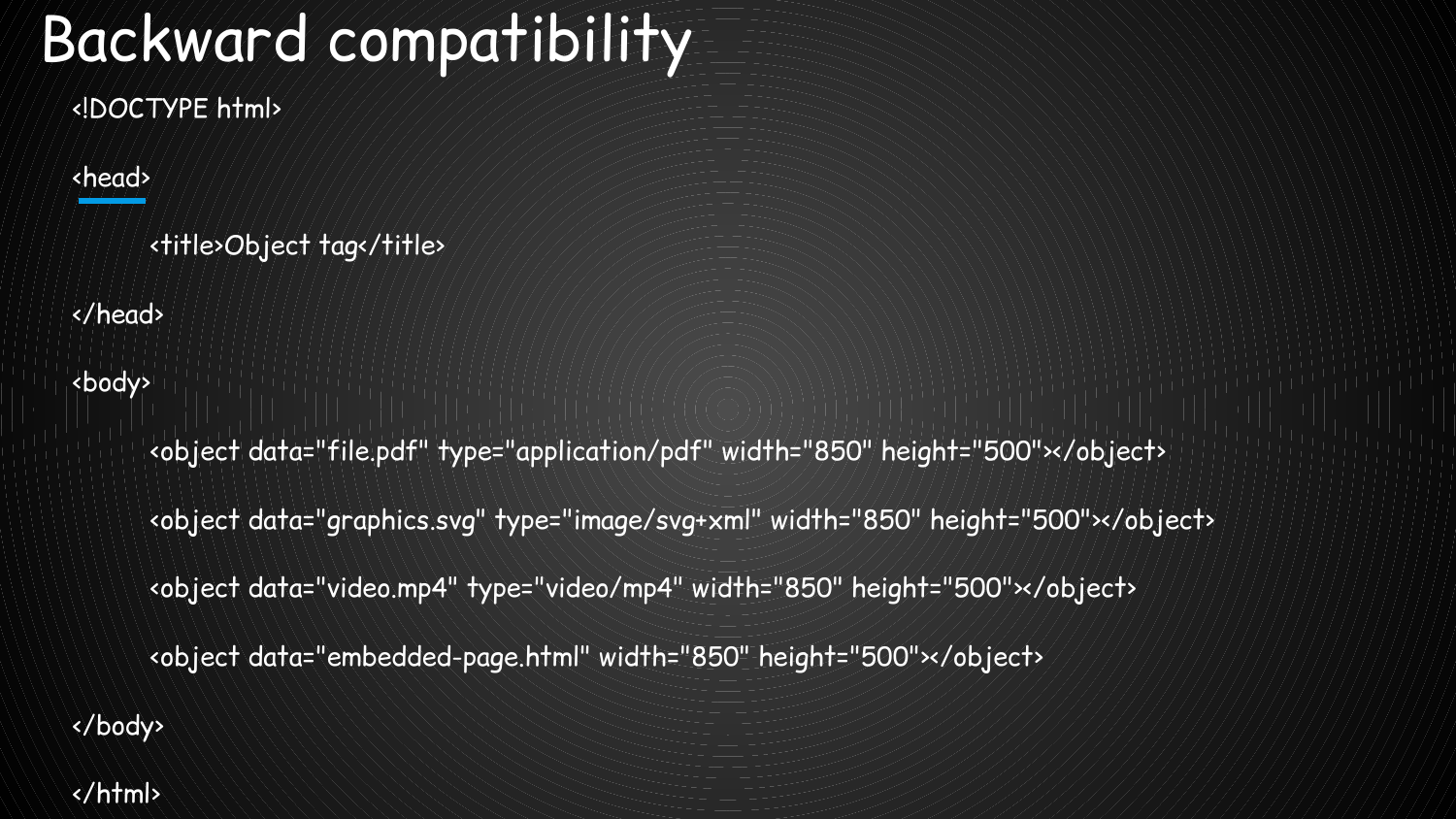

# Backward compatibility
<!DOCTYPE html>
<head>
          <title>Object tag</title>
</head>
<body>
          <object data="file.pdf" type="application/pdf" width="850" height="500"></object>
          <object data="graphics.svg" type="image/svg+xml" width="850" height="500"></object>
          <object data="video.mp4" type="video/mp4" width="850" height="500"></object>
          <object data="embedded-page.html" width="850" height="500"></object>
</body>
</html>